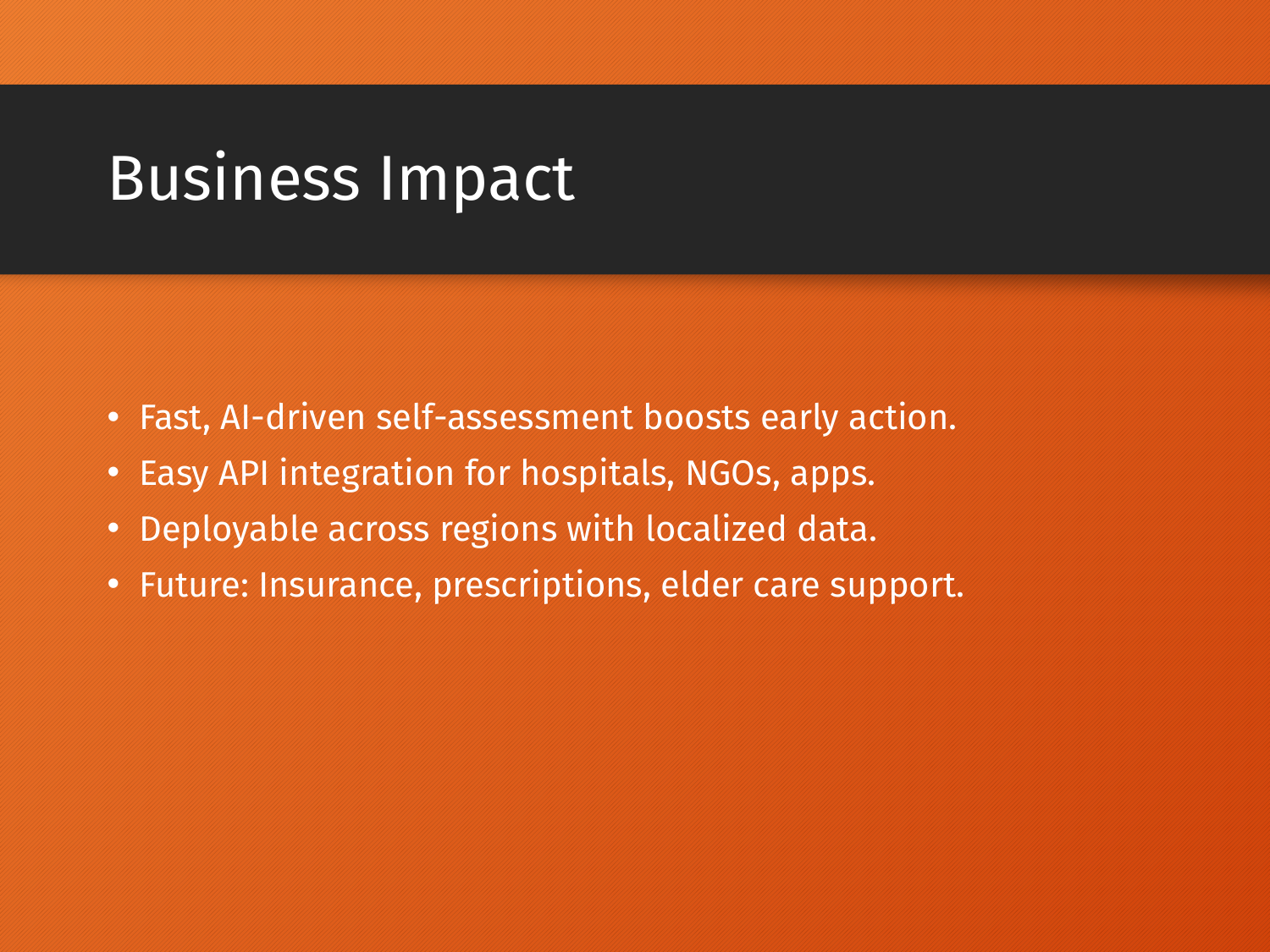

# Business Impact

Fast, AI-driven self-assessment boosts early action.
Easy API integration for hospitals, NGOs, apps.
Deployable across regions with localized data.
Future: Insurance, prescriptions, elder care support.